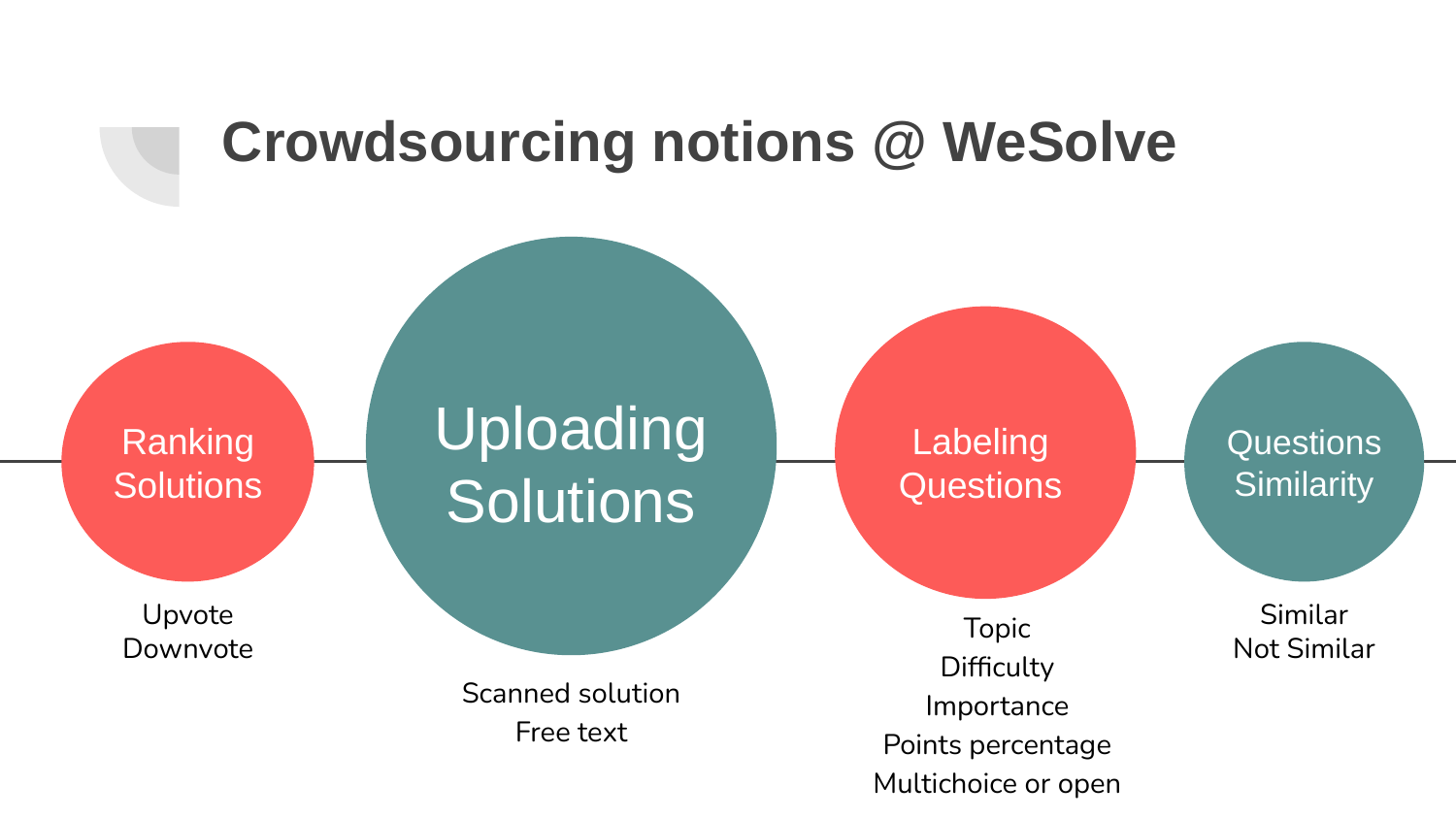

# Crowdsourcing notions @ WeSolve

Ranking Solutions
Labeling Questions
Questions Similarity
Uploading Solutions
Upvote
Downvote
Similar
Not Similar
Topic
Difficulty
Importance
Points percentage
Multichoice or open
Scanned solution
Free text